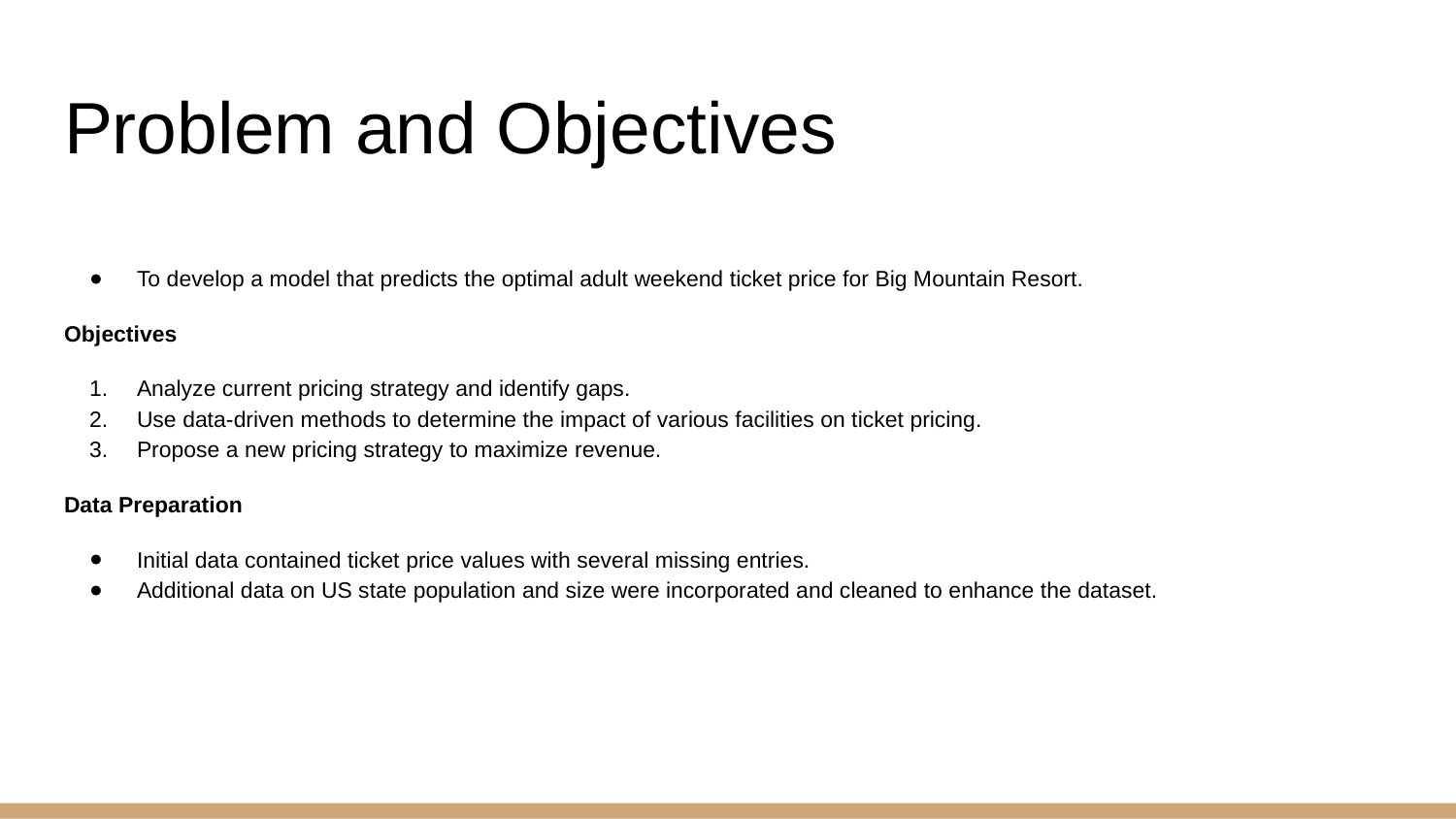

# Problem and Objectives

To develop a model that predicts the optimal adult weekend ticket price for Big Mountain Resort.
Objectives
Analyze current pricing strategy and identify gaps.
Use data-driven methods to determine the impact of various facilities on ticket pricing.
Propose a new pricing strategy to maximize revenue.
Data Preparation
Initial data contained ticket price values with several missing entries.
Additional data on US state population and size were incorporated and cleaned to enhance the dataset.